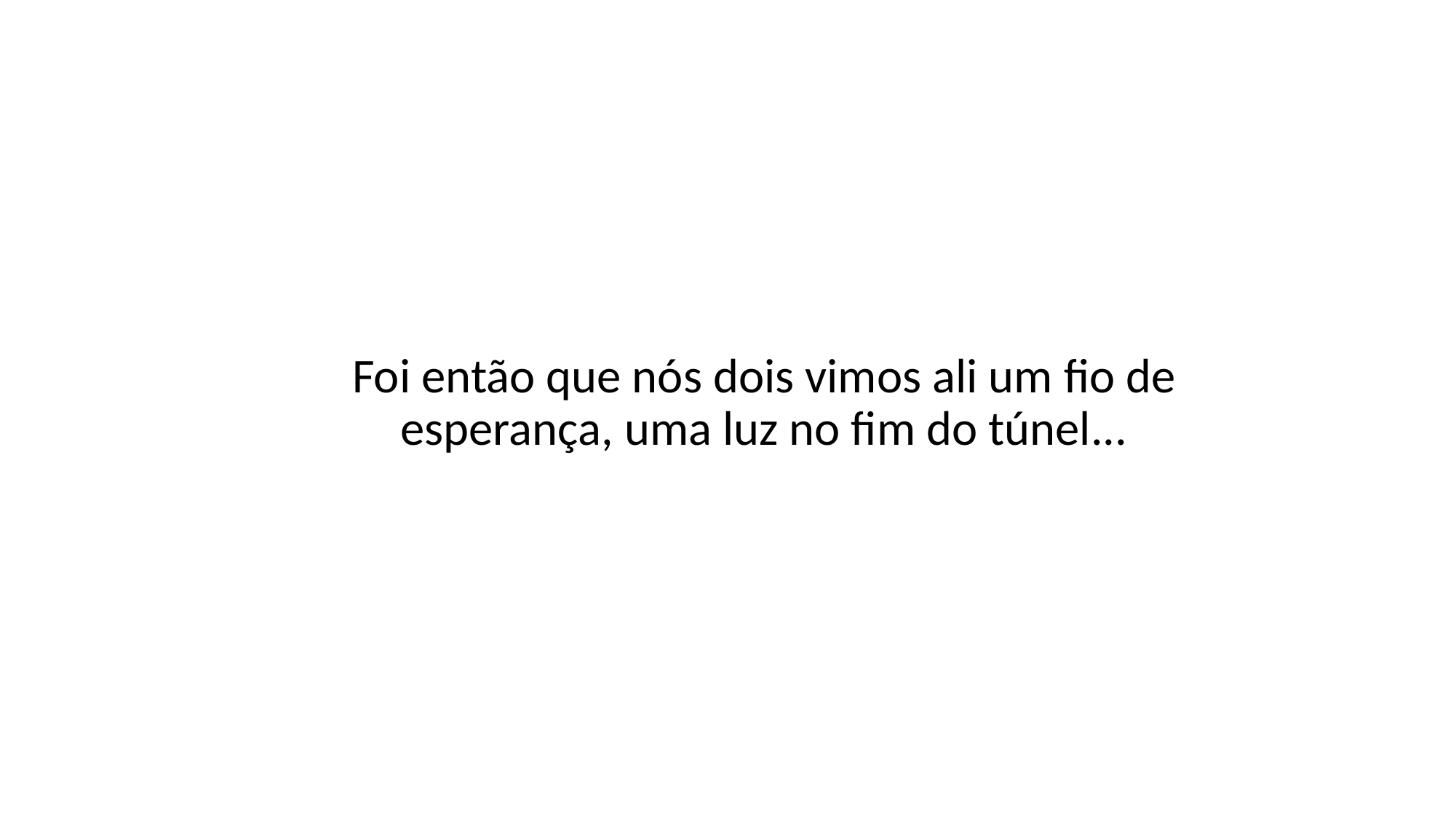

Foi então que nós dois vimos ali um fio de esperança, uma luz no fim do túnel...